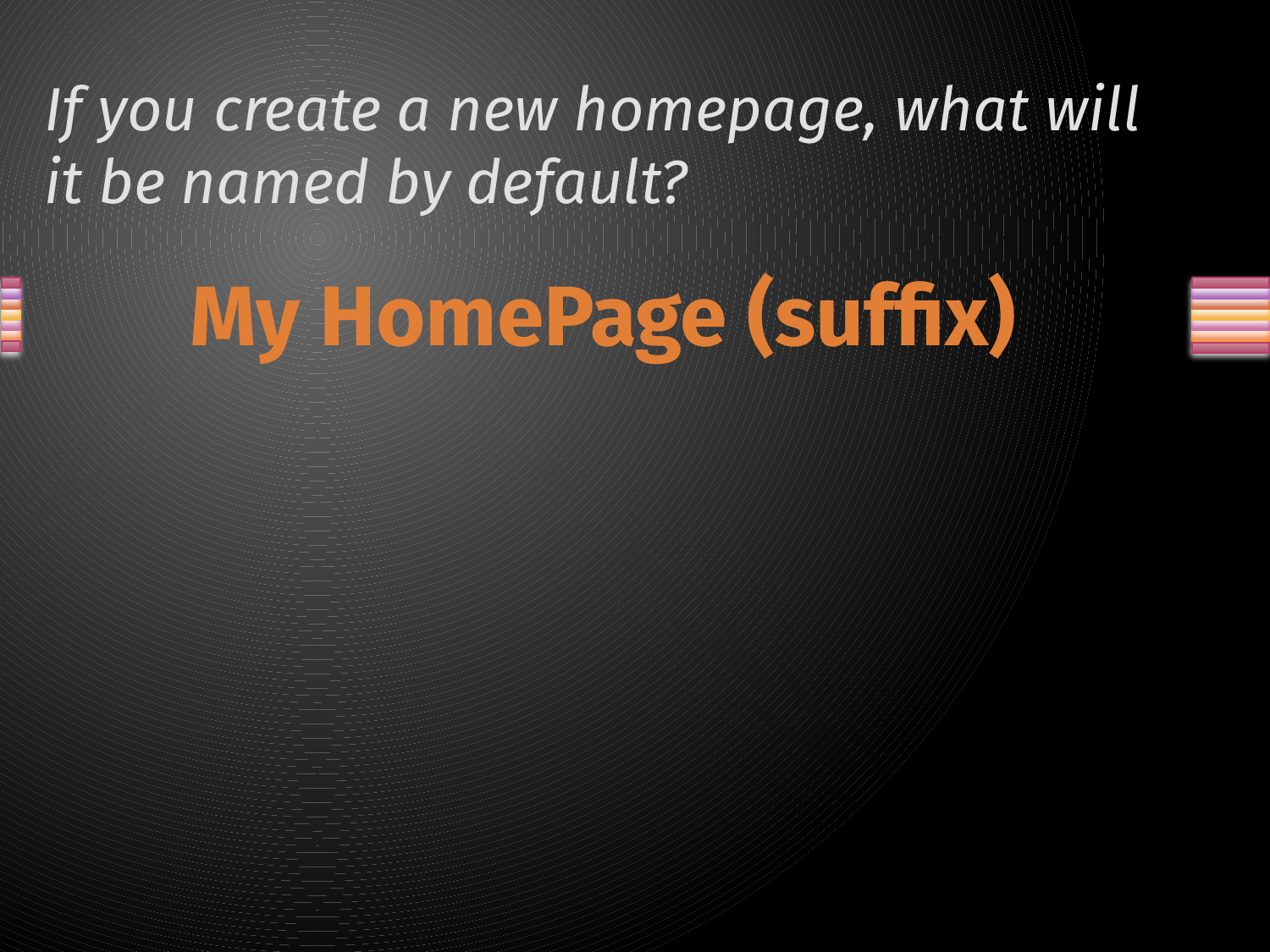

# If you create a new homepage, what will it be named by default?
My HomePage (suffix)